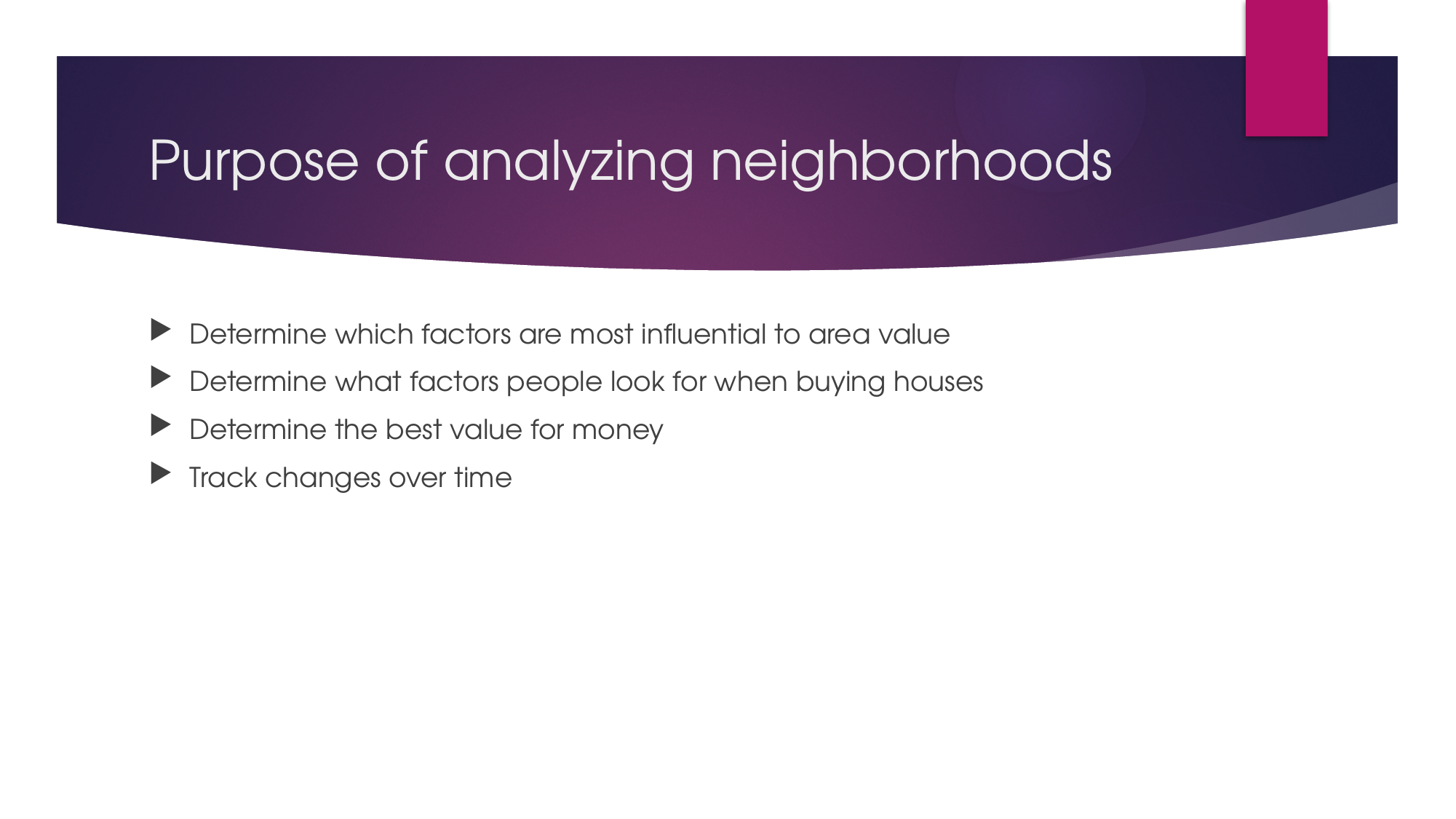

# Purpose of analyzing neighborhoods
Determine which factors are most influential to area value
Determine what factors people look for when buying houses
Determine the best value for money
Track changes over time